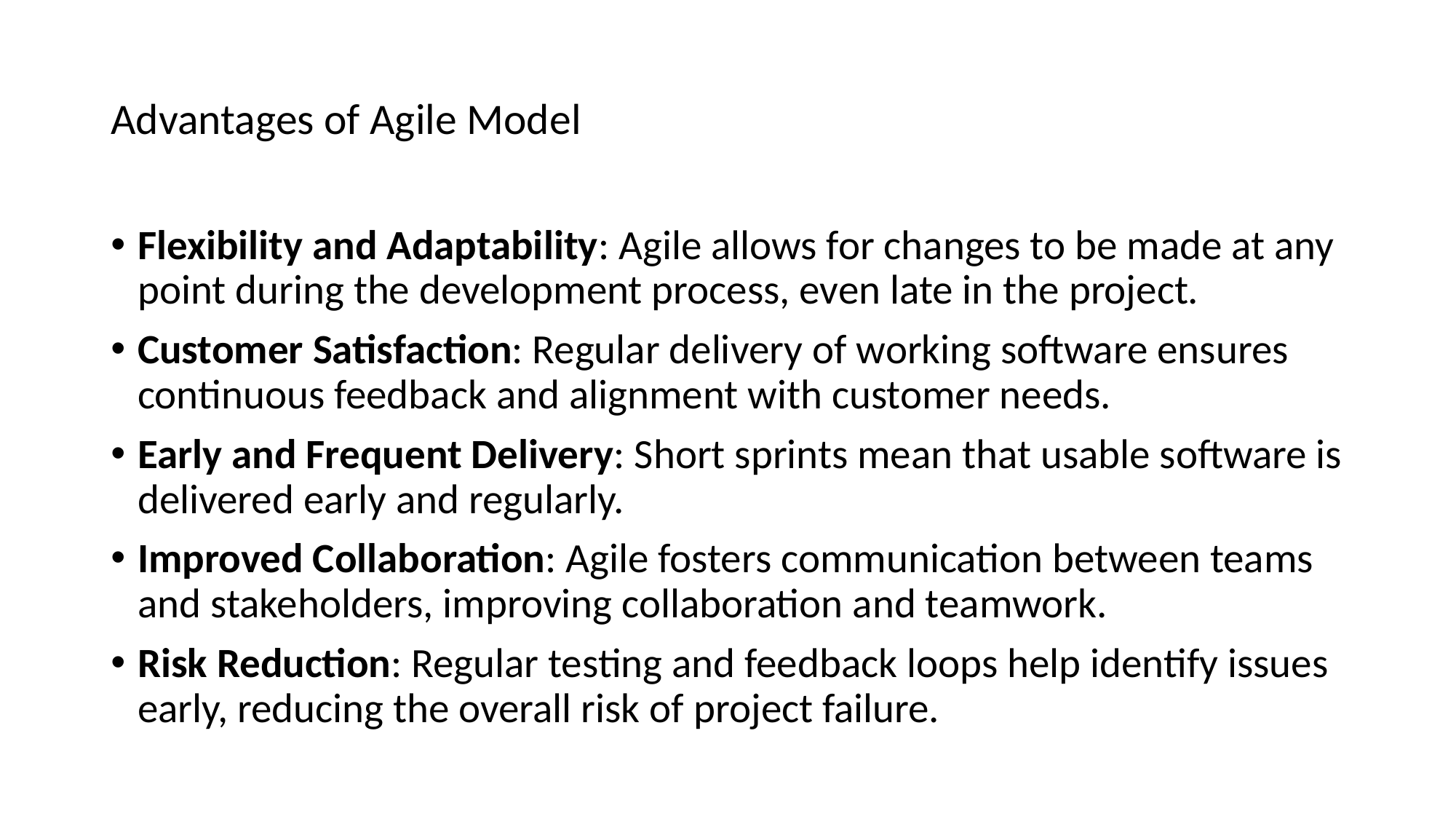

# Advantages of Agile Model
Flexibility and Adaptability: Agile allows for changes to be made at any point during the development process, even late in the project.
Customer Satisfaction: Regular delivery of working software ensures continuous feedback and alignment with customer needs.
Early and Frequent Delivery: Short sprints mean that usable software is delivered early and regularly.
Improved Collaboration: Agile fosters communication between teams and stakeholders, improving collaboration and teamwork.
Risk Reduction: Regular testing and feedback loops help identify issues early, reducing the overall risk of project failure.